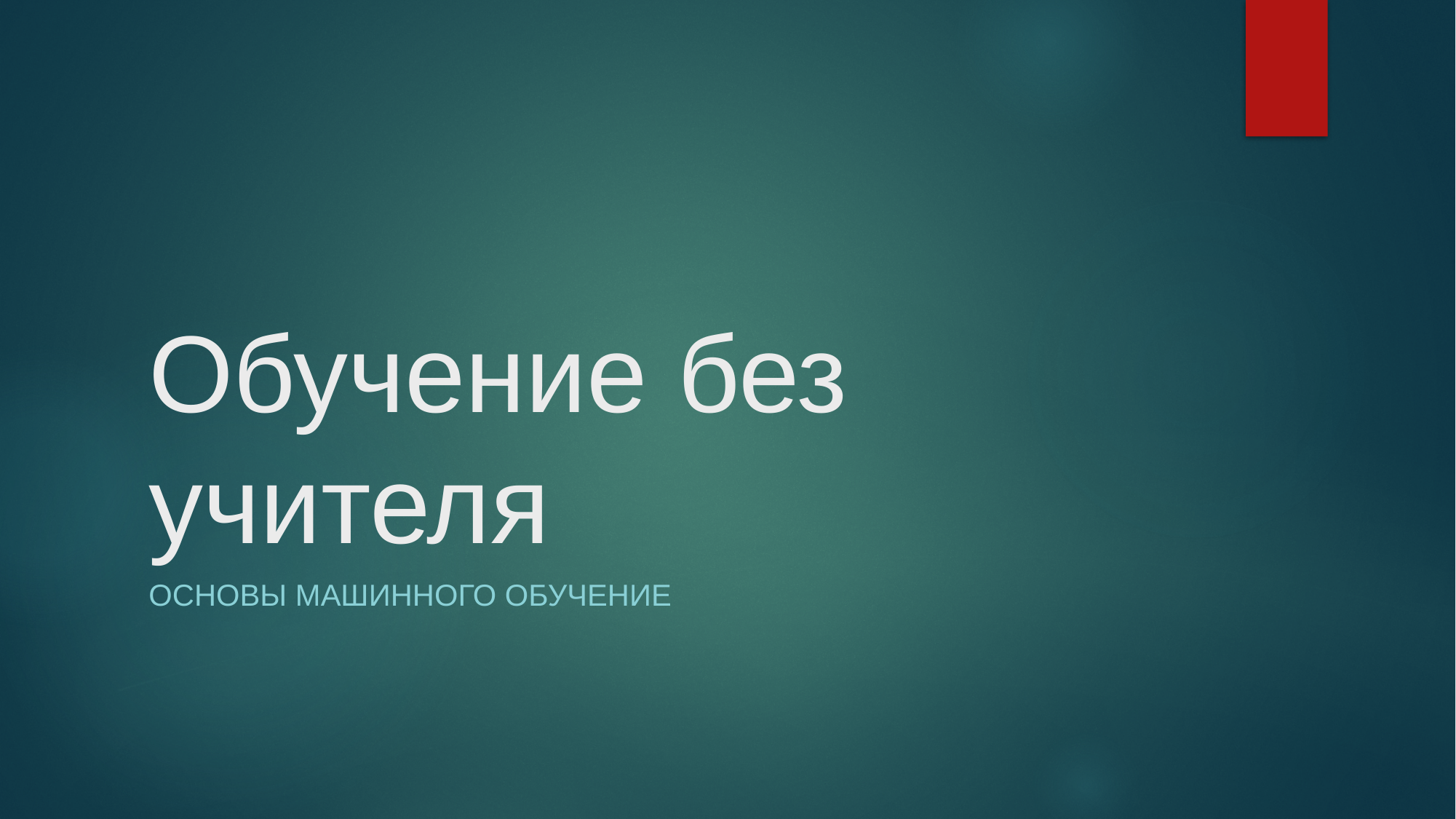

# Обучение без учителя
Основы машинного обучение